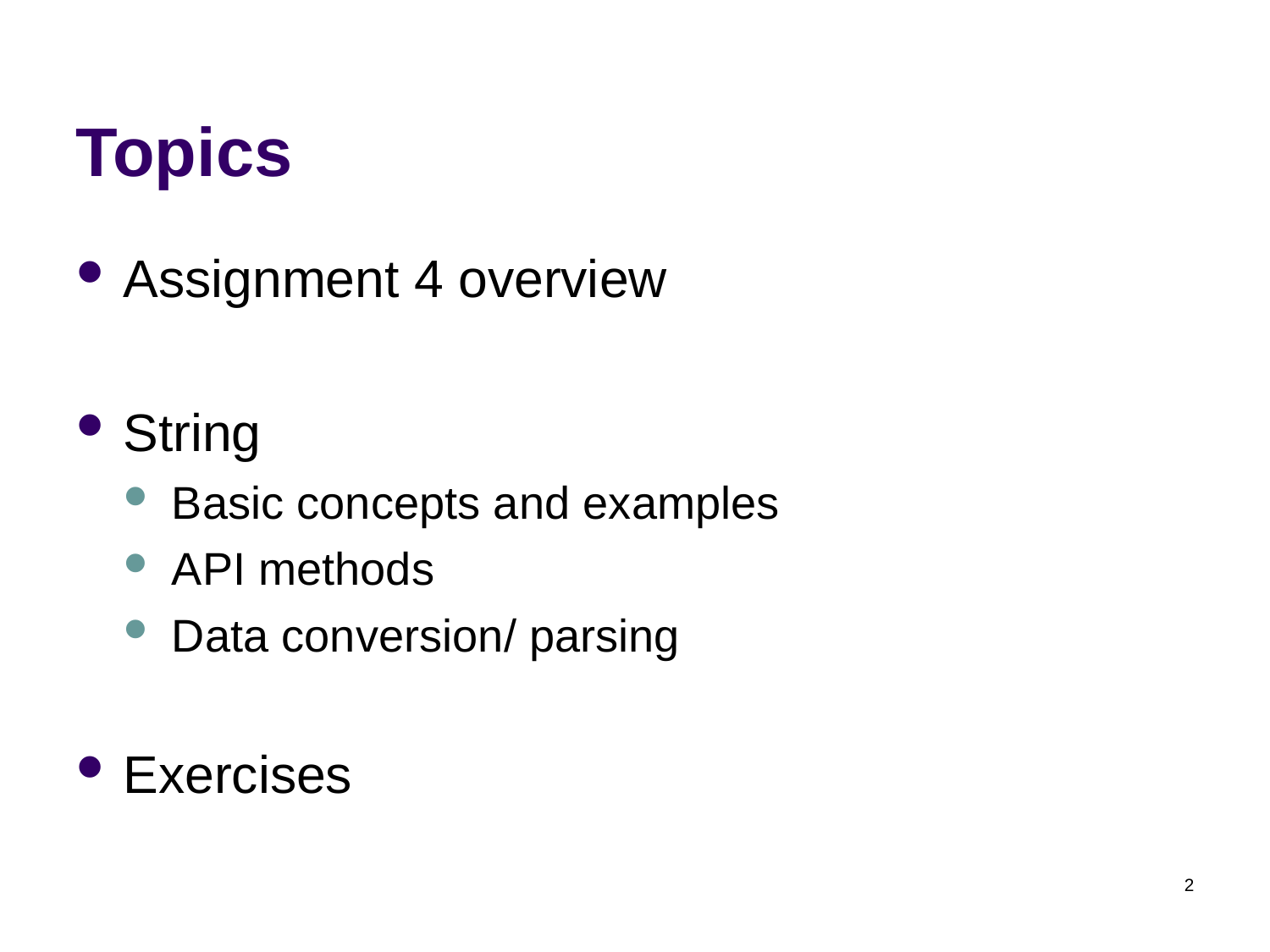

Topics
Assignment 4 overview

String
Basic concepts and examples
API methods
Data conversion/ parsing

Exercises

2